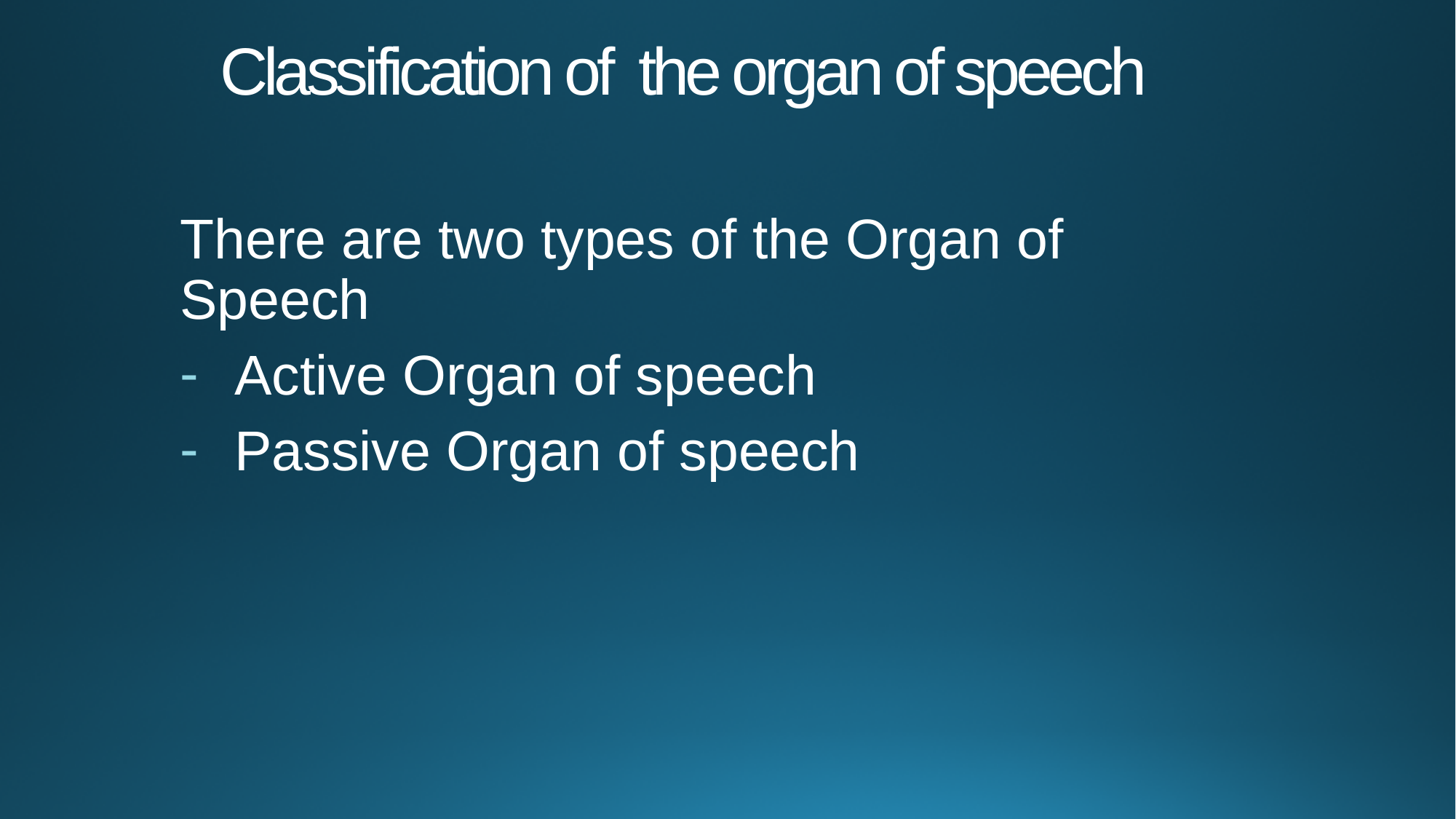

# Classification of  the organ of speech
There are two types of the Organ of Speech
Active Organ of speech
Passive Organ of speech